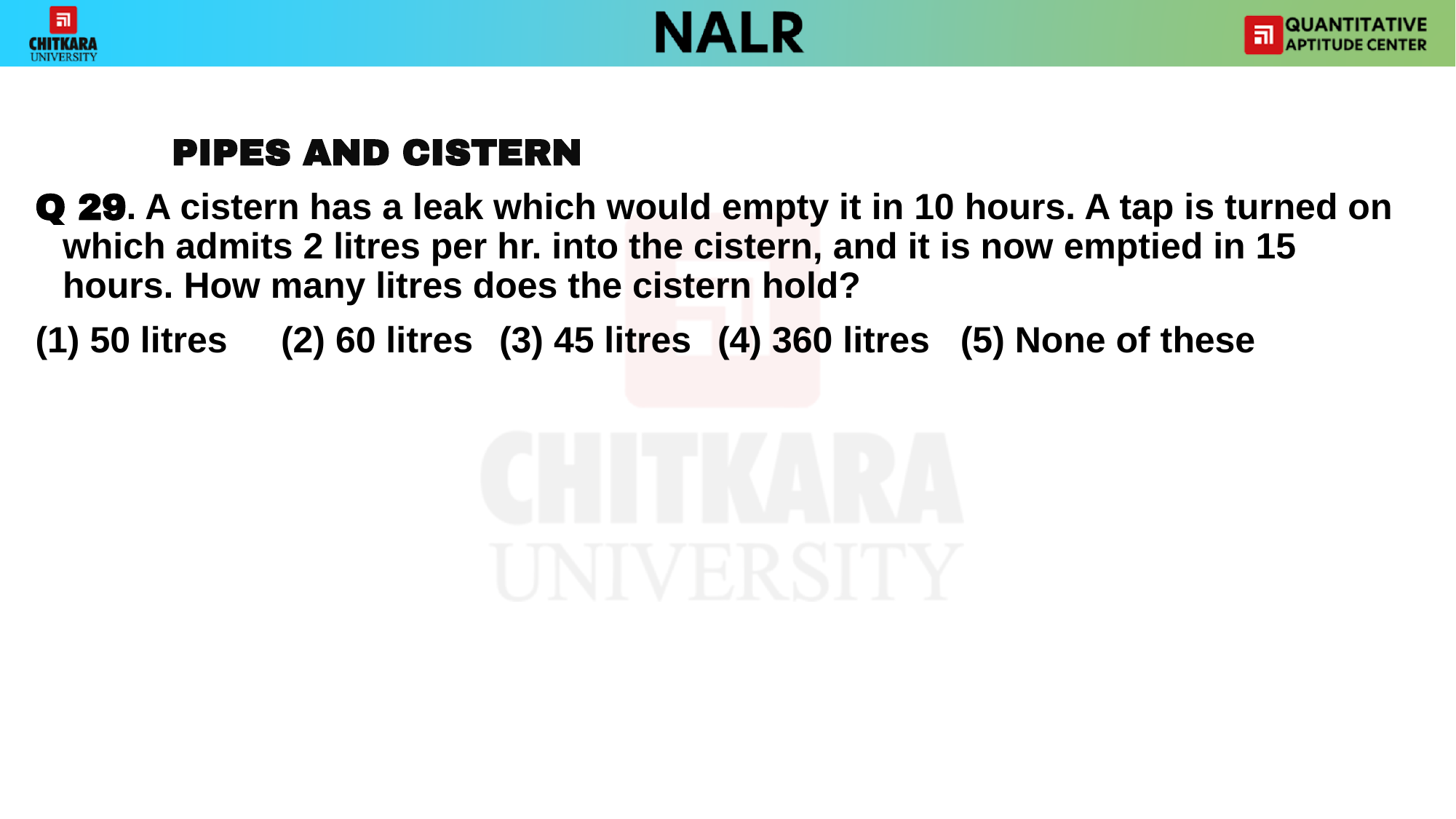

#
		PIPES AND CISTERN
Q 29. A cistern has a leak which would empty it in 10 hours. A tap is turned on which admits 2 litres per hr. into the cistern, and it is now emptied in 15 hours. How many litres does the cistern hold?
(1) 50 litres 	(2) 60 litres 	(3) 45 litres 	(4) 360 litres   (5) None of these